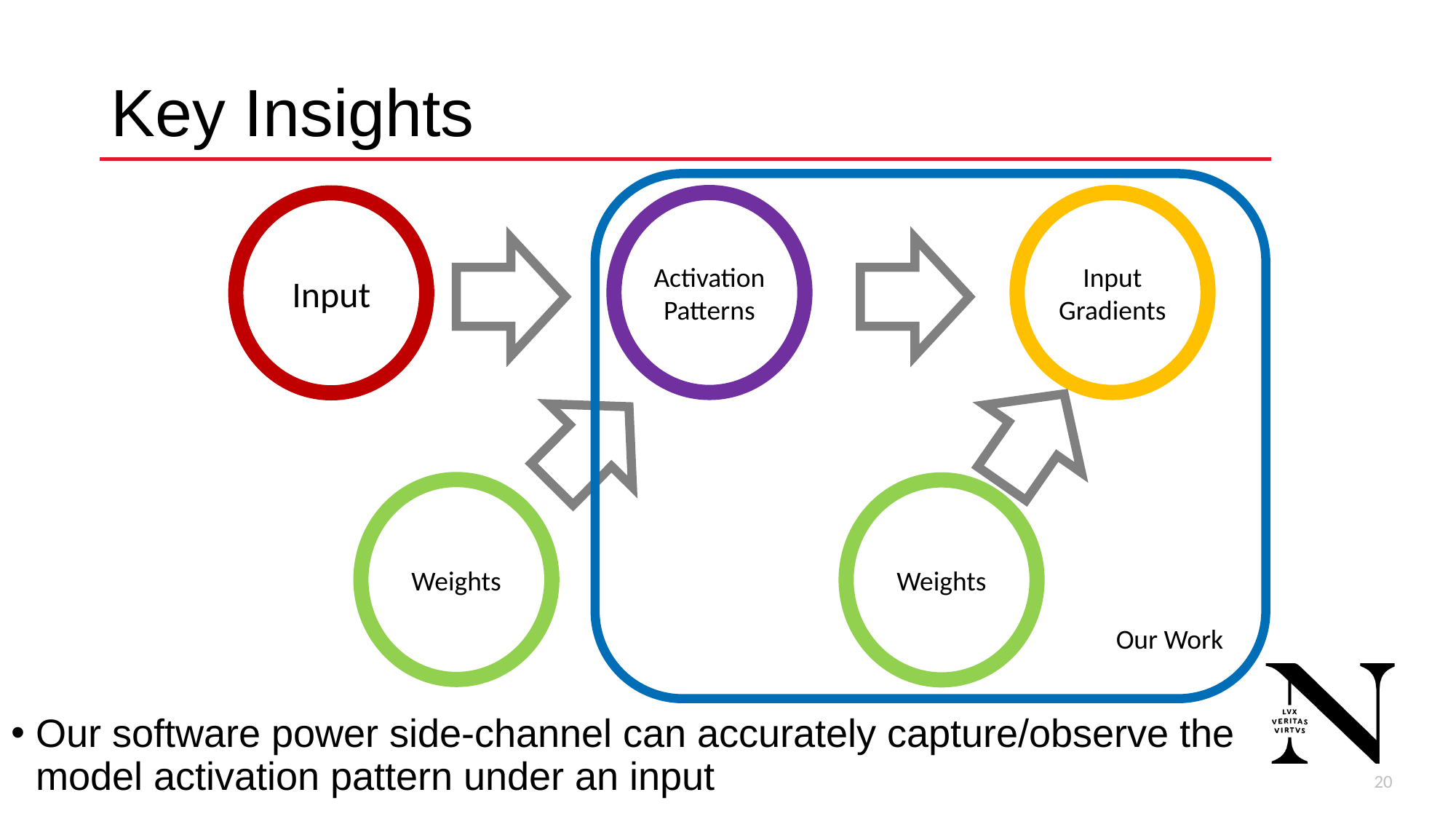

# Key Insights

Activation Patterns
Input Gradients
Input

Weights
Weights
Our Work

Our software power side-channel can accurately capture/observe the model activation pattern under an input
20